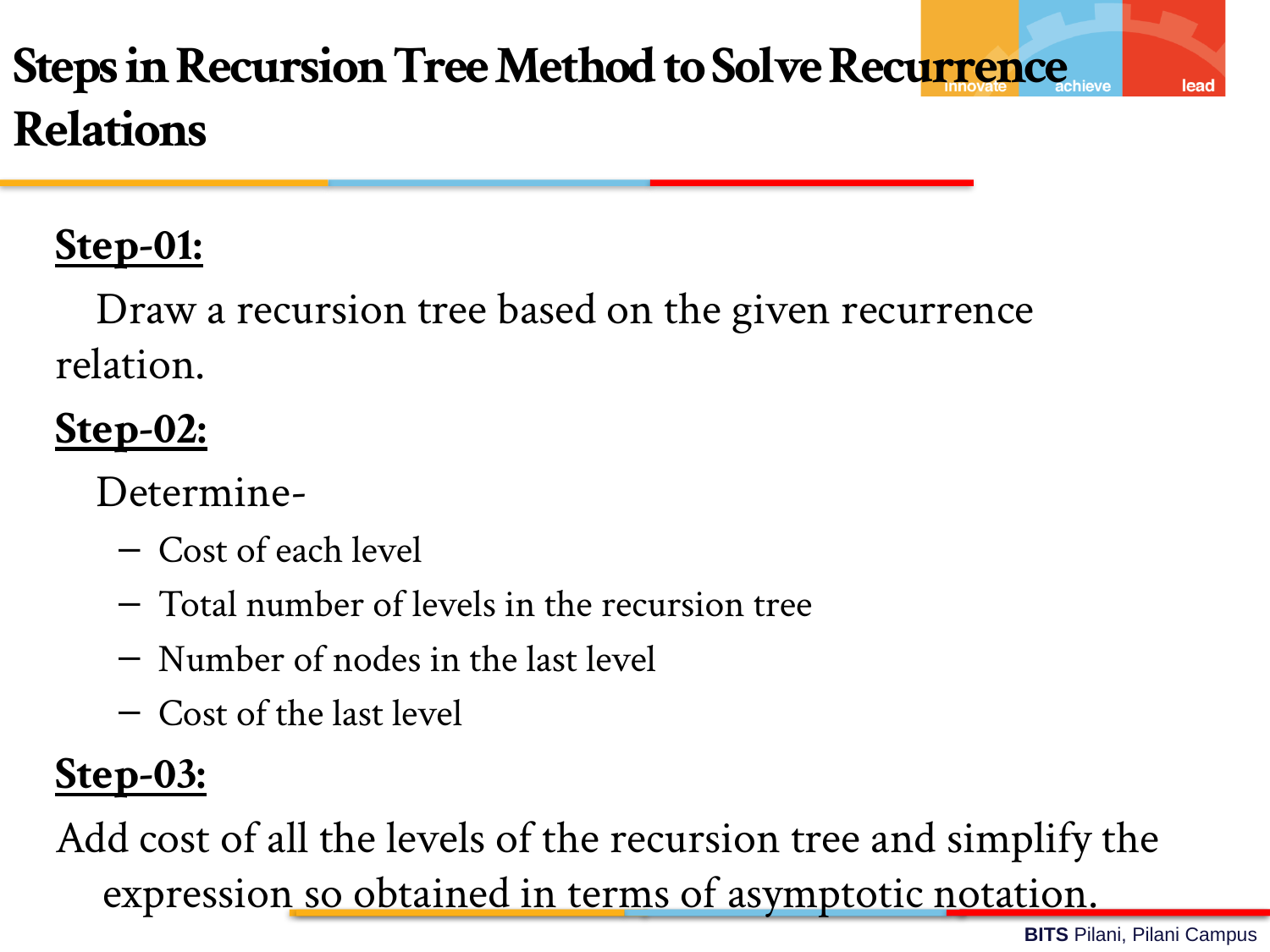

Steps in Recursion Tree Method to Solve Recurrence Relations
Step-01:
    Draw a recursion tree based on the given recurrence relation.
Step-02:
    Determine-
Cost of each level
Total number of levels in the recursion tree
Number of nodes in the last level
Cost of the last level
Step-03:
Add cost of all the levels of the recursion tree and simplify the expression so obtained in terms of asymptotic notation.